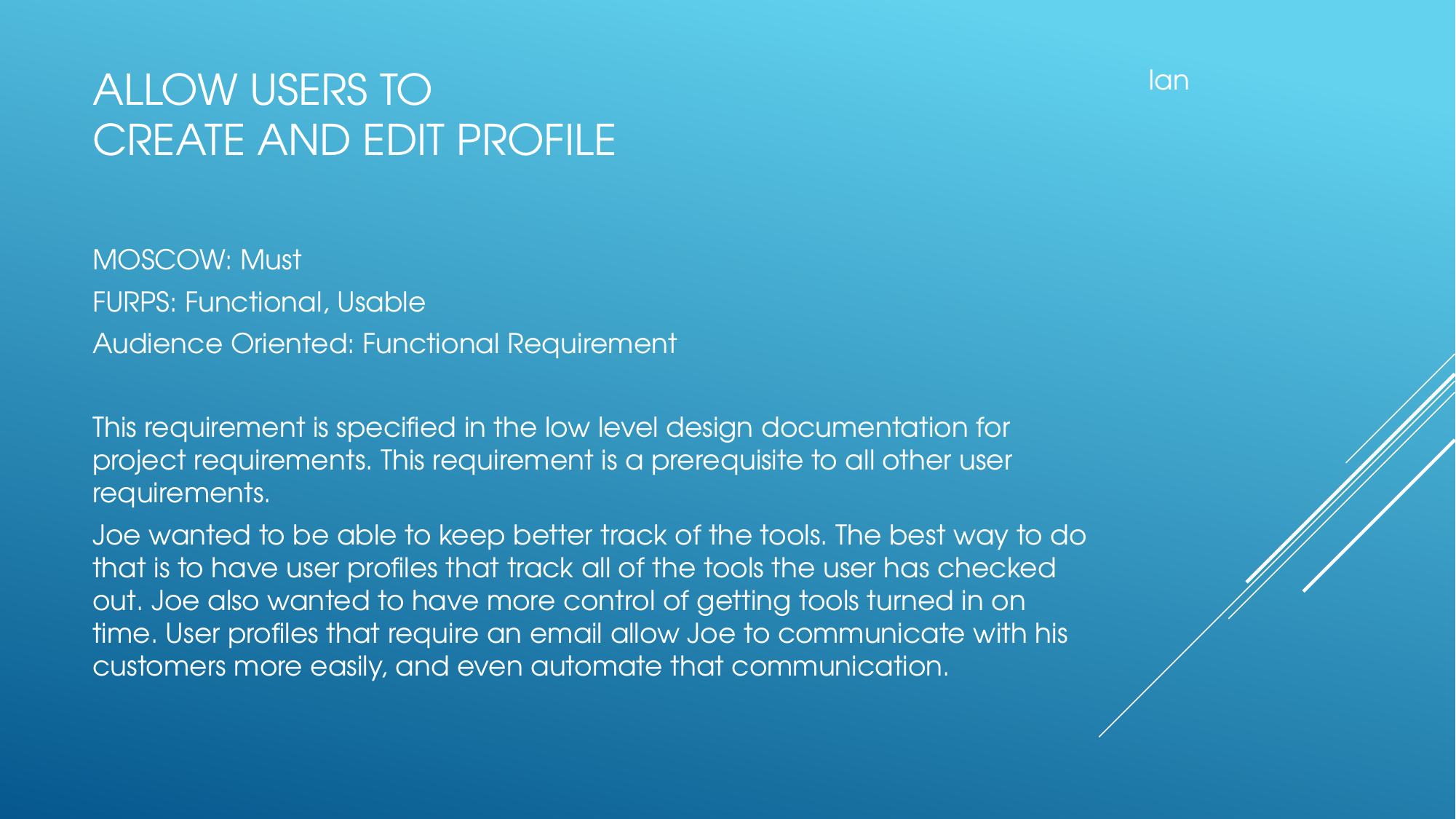

Ian
# ALLOW USERS TO
CREATE AND EDIT PROFILE
MOSCOW: Must
FURPS: Functional, Usable
Audience Oriented: Functional Requirement

This requirement is specified in the low level design documentation for project requirements. This requirement is a prerequisite to all other user requirements.
Joe wanted to be able to keep better track of the tools. The best way to do that is to have user profiles that track all of the tools the user has checked out. Joe also wanted to have more control of getting tools turned in on time. User profiles that require an email allow Joe to communicate with his customers more easily, and even automate that communication.